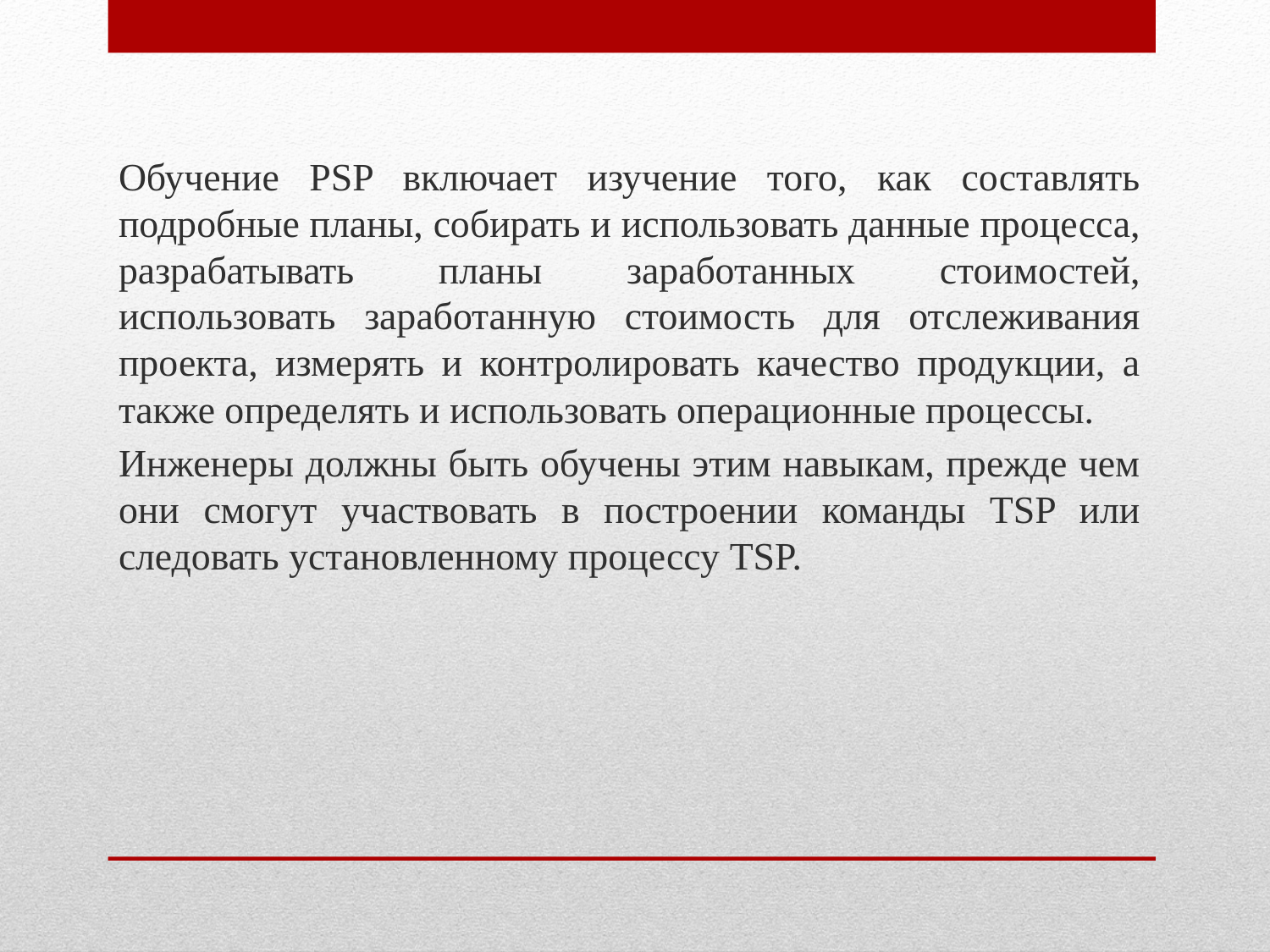

Обучение PSP включает изучение того, как составлять подробные планы, собирать и использовать данные процесса, разрабатывать планы заработанных стоимостей, использовать заработанную стоимость для отслеживания проекта, измерять и контролировать качество продукции, а также определять и использовать операционные процессы.
Инженеры должны быть обучены этим навыкам, прежде чем они смогут участвовать в построении команды TSP или следовать установленному процессу TSP.